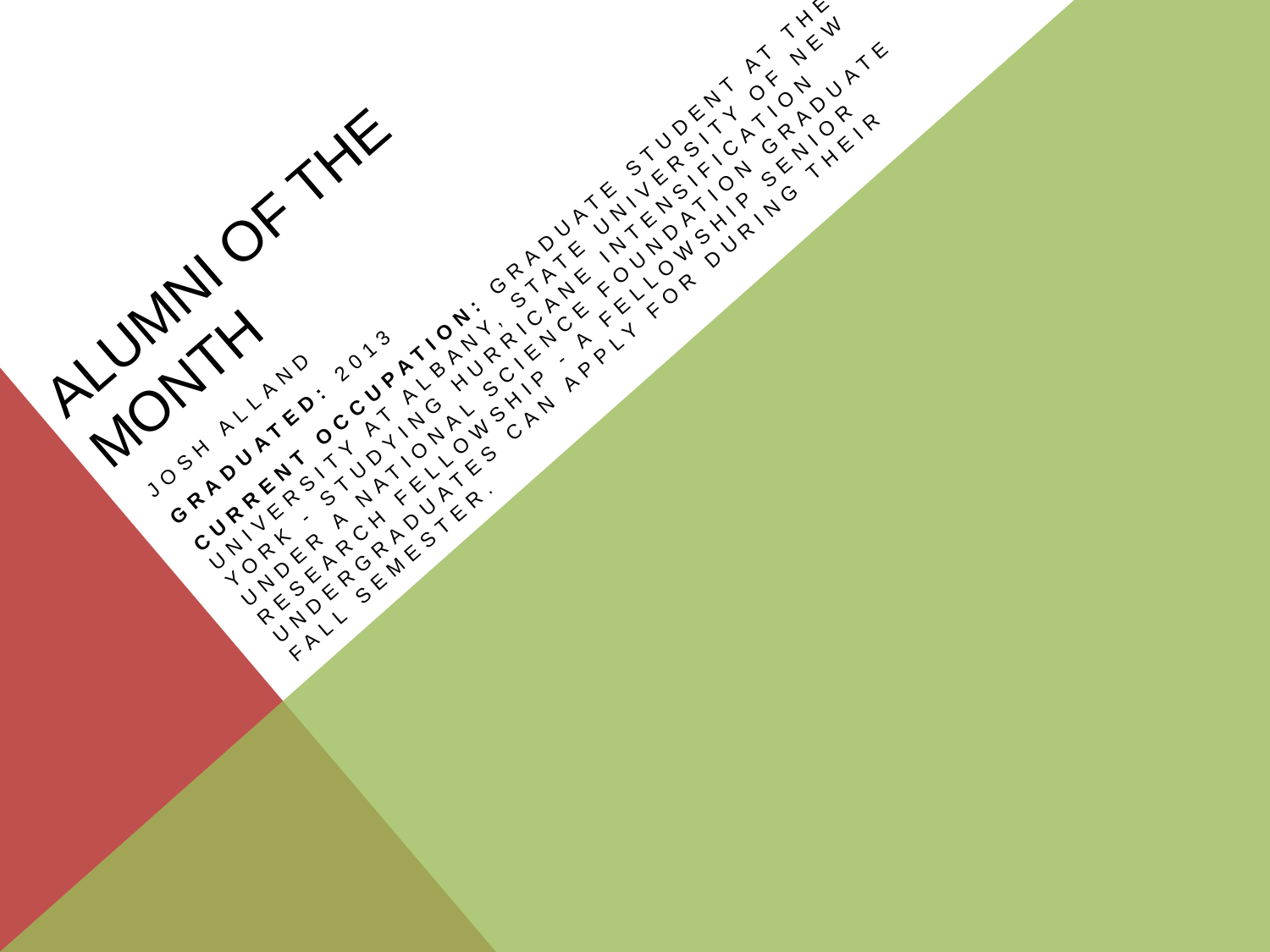

# Alumni of the Month
Josh alland
Graduated: 2013
Current Occupation: Graduate Student at the University at Albany, State University of New York - studying hurricane intensification under a National Science Foundation Graduate Research Fellowship - a fellowship senior undergraduates can apply for during their fall semester.